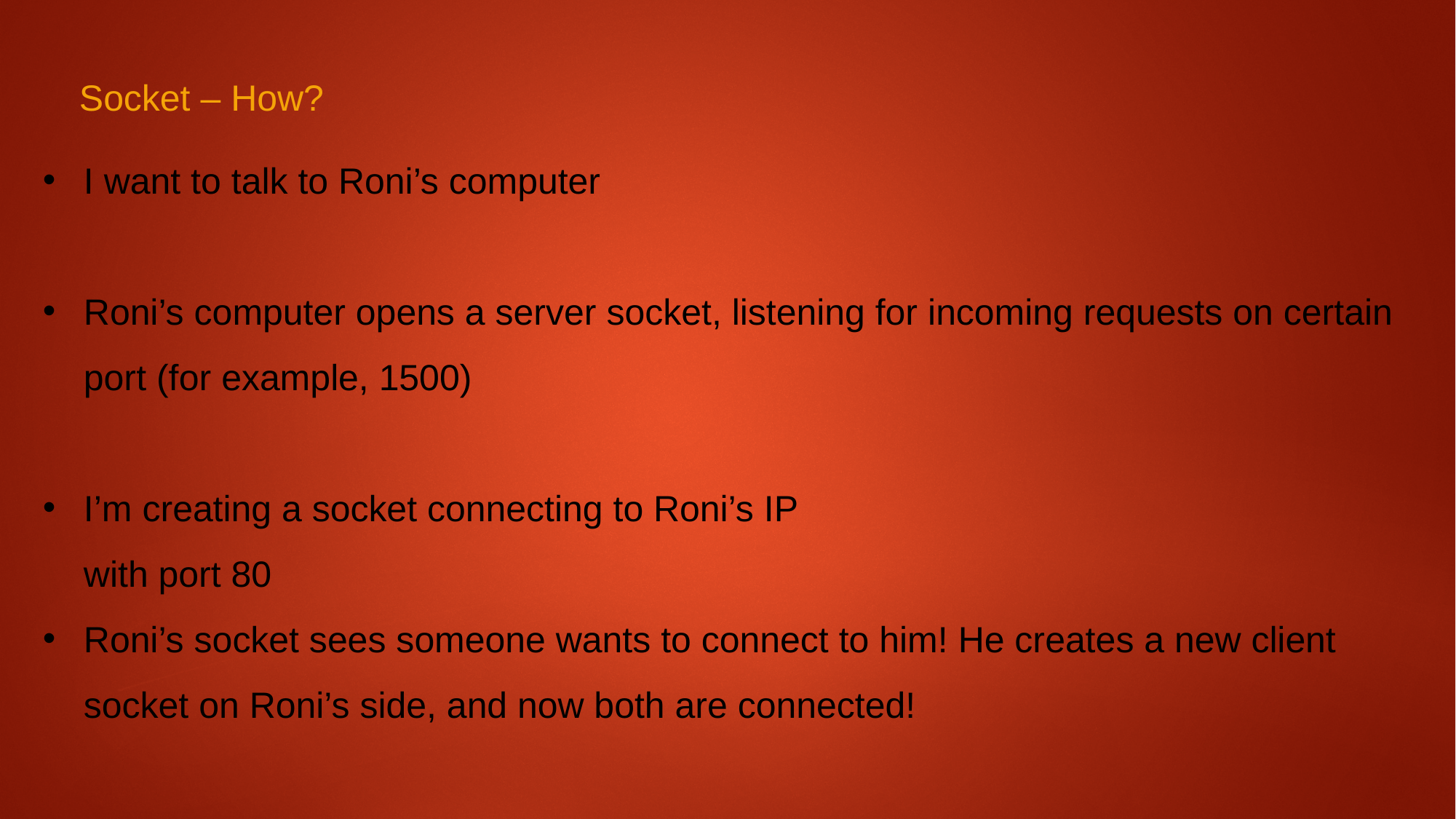

Socket – How?
I want to talk to Roni’s computer

Roni’s computer opens a server socket, listening for incoming requests on certain port (for example, 1500)

I’m creating a socket connecting to Roni’s IP
with port 80
Roni’s socket sees someone wants to connect to him! He creates a new client socket on Roni’s side, and now both are connected!